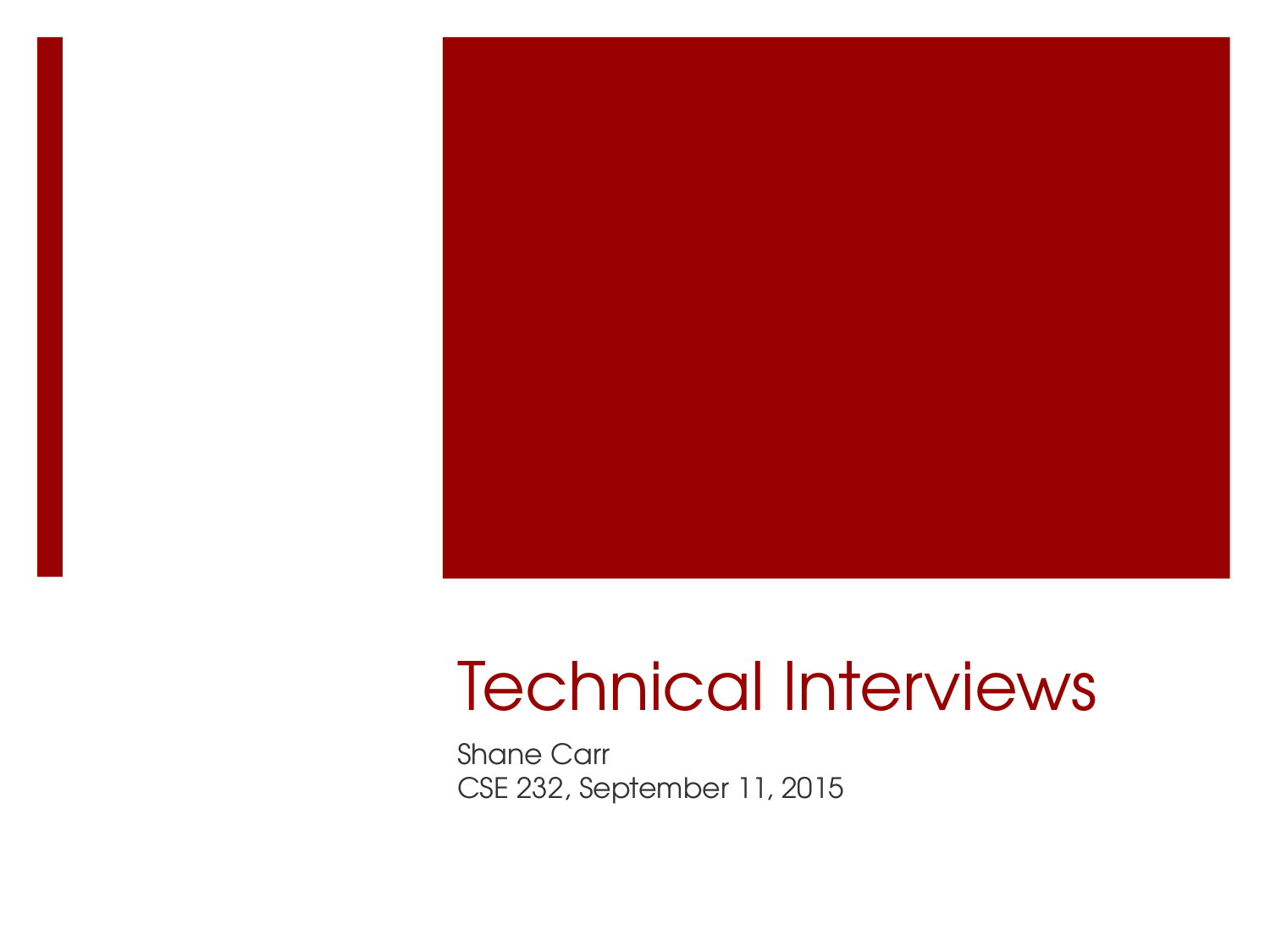

# Technical Interviews
Shane Carr
CSE 232, September 11, 2015